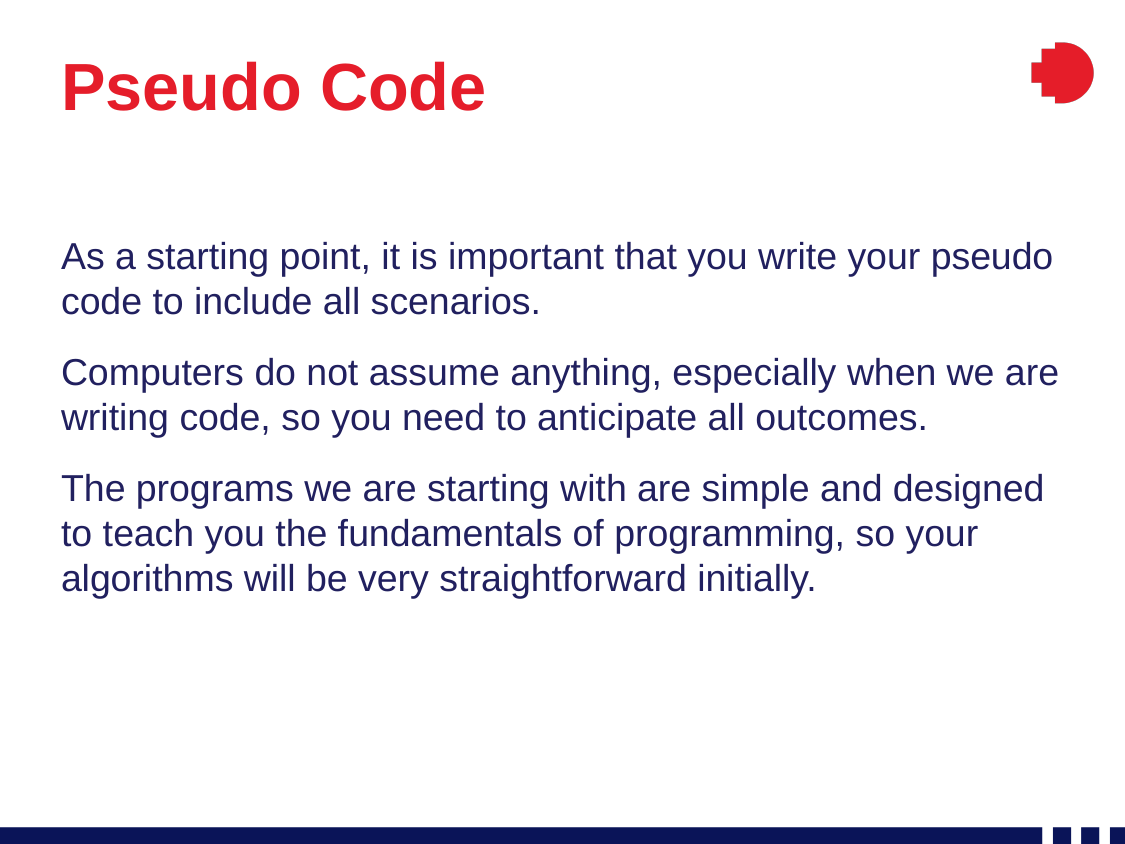

# Pseudo Code
As a starting point, it is important that you write your pseudo code to include all scenarios.
Computers do not assume anything, especially when we are writing code, so you need to anticipate all outcomes.
The programs we are starting with are simple and designed to teach you the fundamentals of programming, so your algorithms will be very straightforward initially.